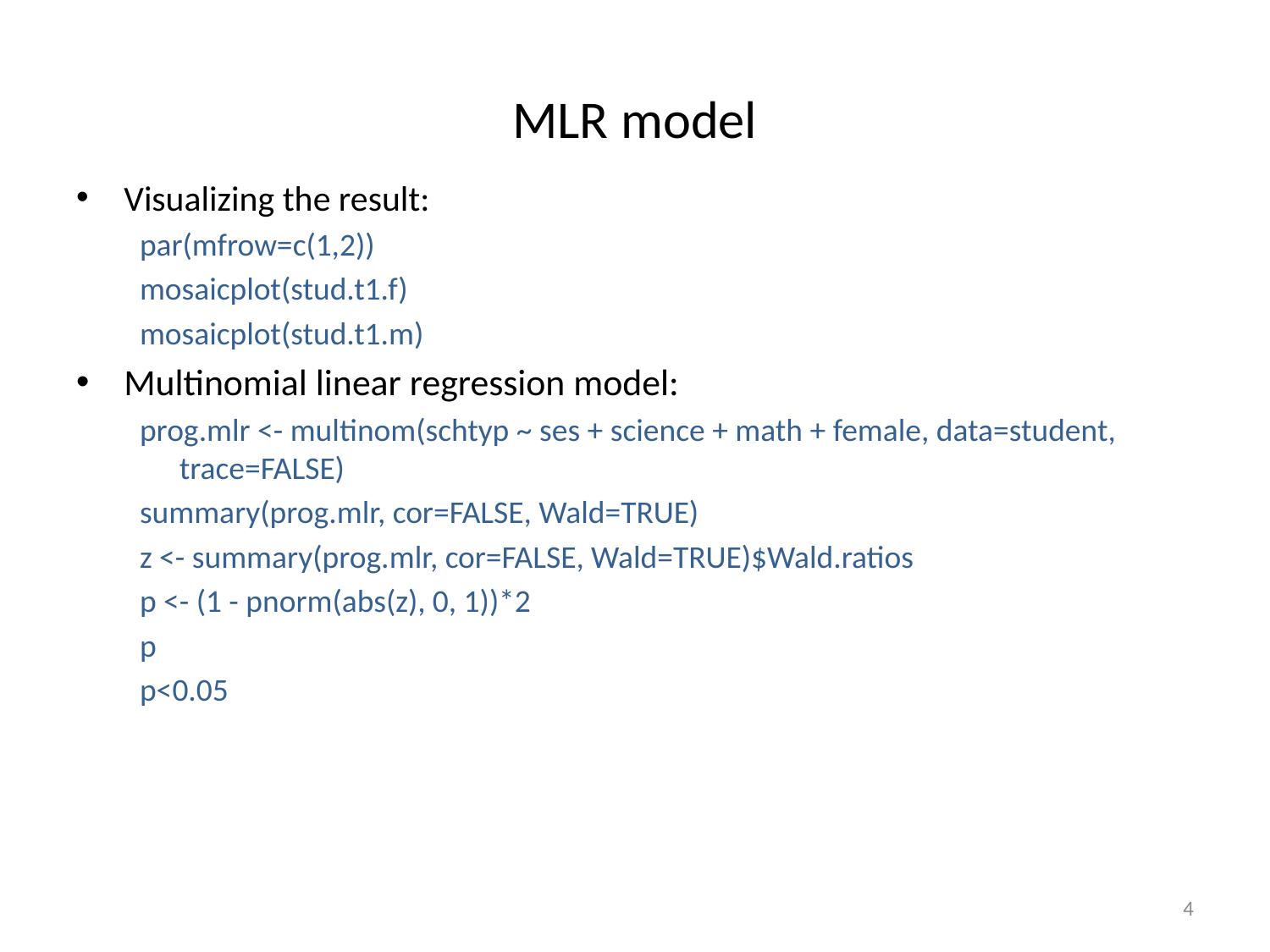

# MLR model
Visualizing the result:
par(mfrow=c(1,2))
mosaicplot(stud.t1.f)
mosaicplot(stud.t1.m)
Multinomial linear regression model:
prog.mlr <- multinom(schtyp ~ ses + science + math + female, data=student, trace=FALSE)
summary(prog.mlr, cor=FALSE, Wald=TRUE)
z <- summary(prog.mlr, cor=FALSE, Wald=TRUE)$Wald.ratios
p <- (1 - pnorm(abs(z), 0, 1))*2
p
p<0.05

4